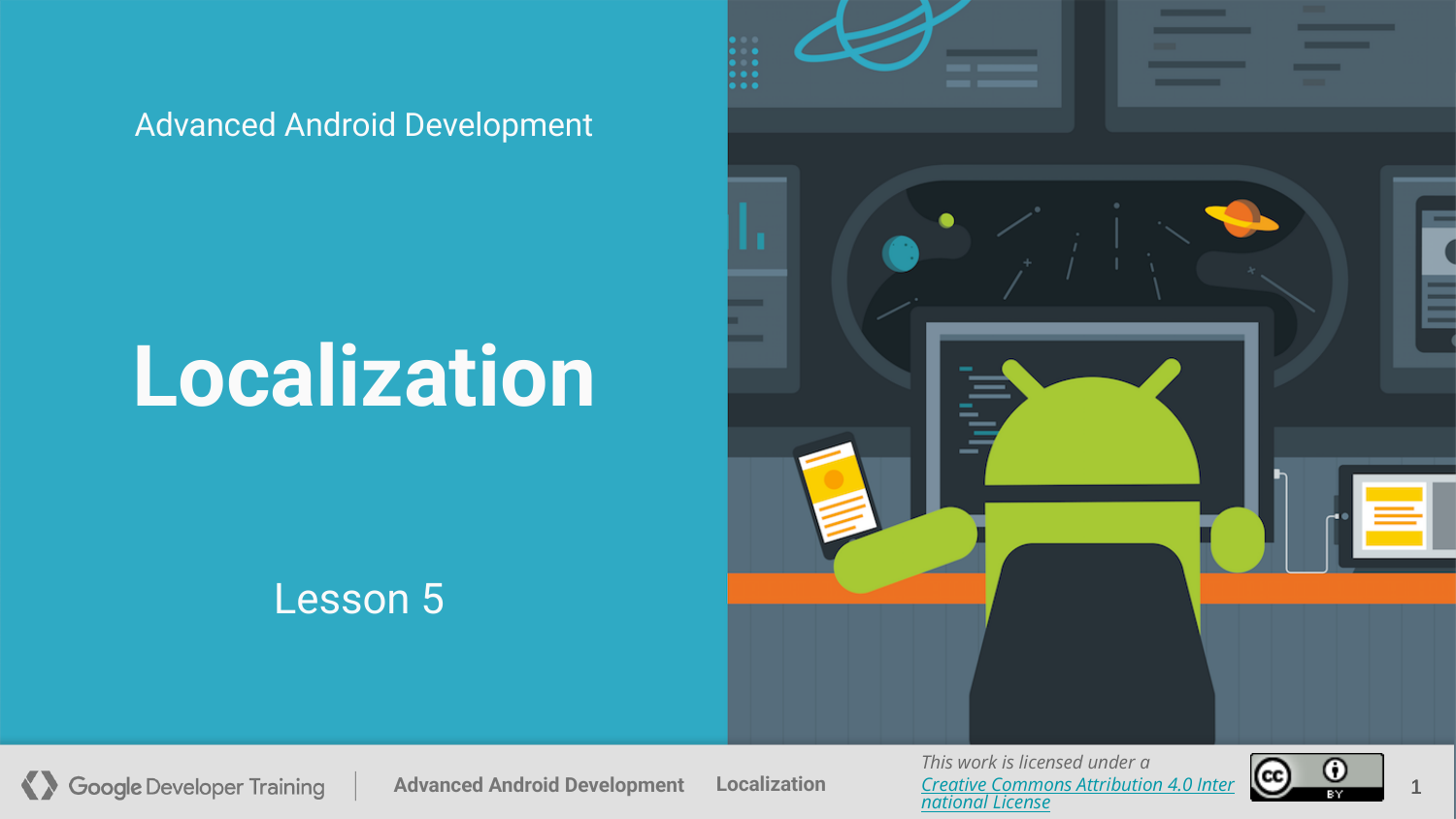

Advanced Android Development
# Localization
Lesson 5
1
1
1